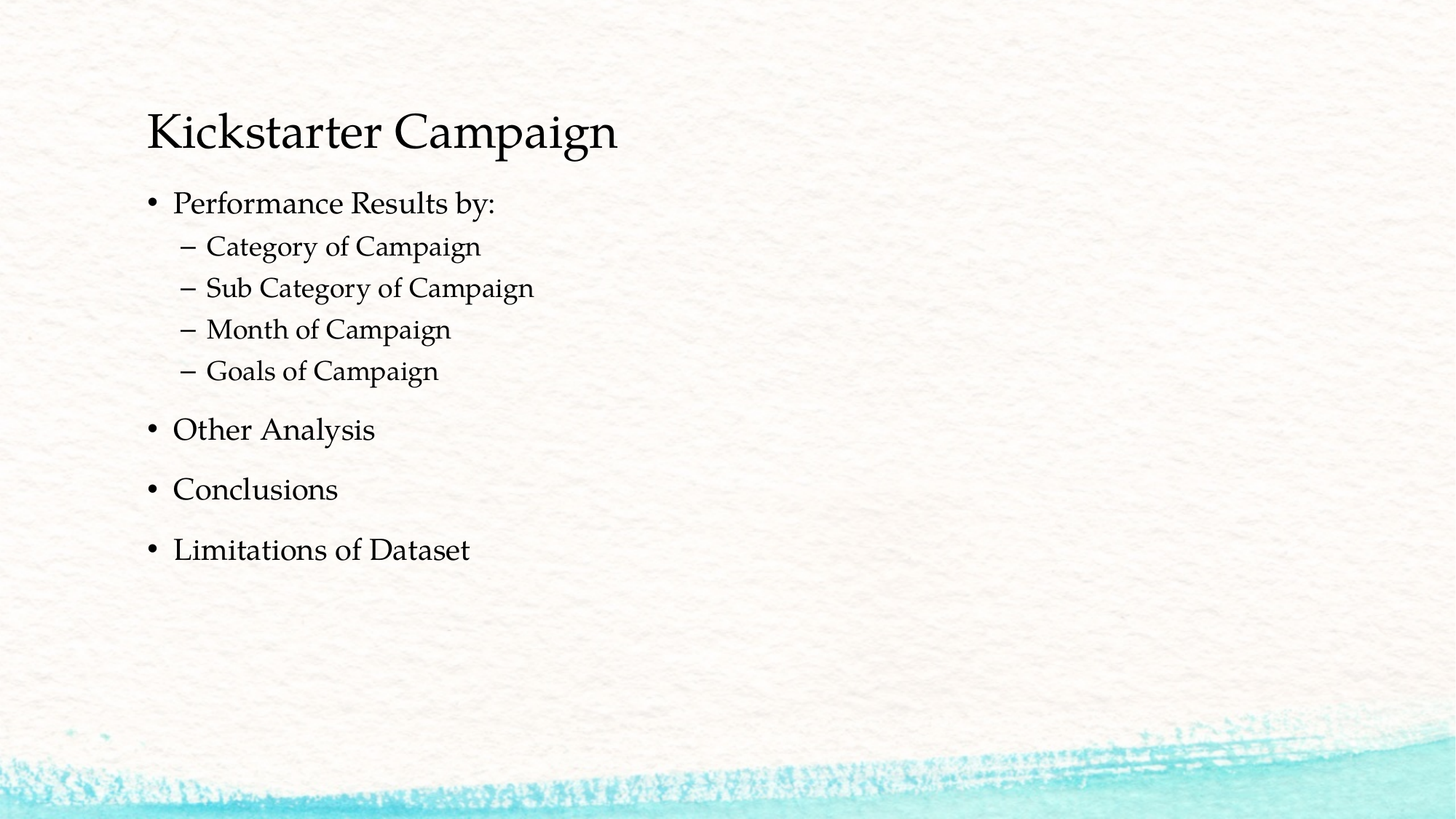

# Kickstarter Campaign
Performance Results by:
Category of Campaign
Sub Category of Campaign
Month of Campaign
Goals of Campaign
Other Analysis
Conclusions
Limitations of Dataset